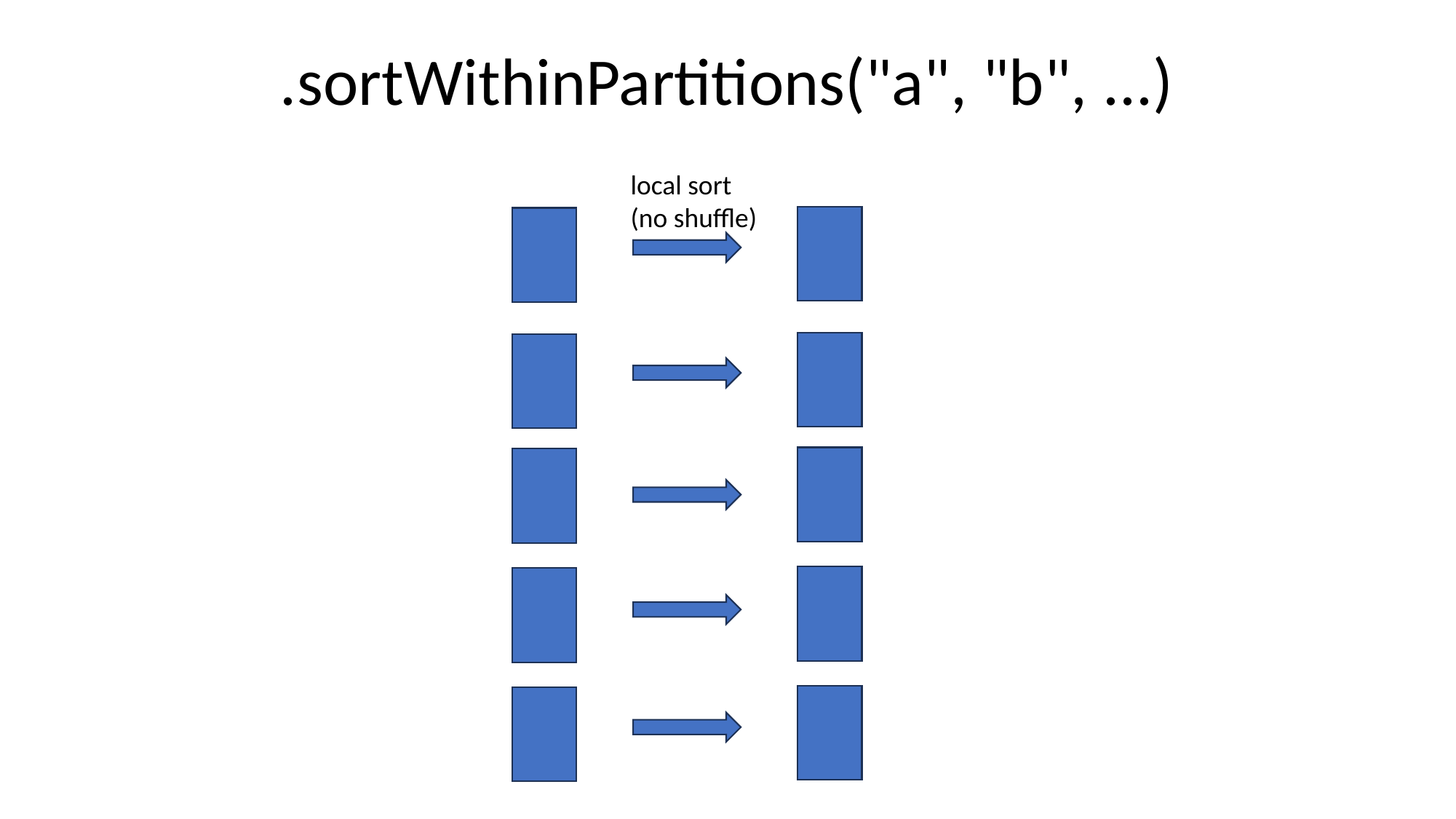

# .sortWithinPartitions("a", "b", ...)
local sort
(no shuffle)